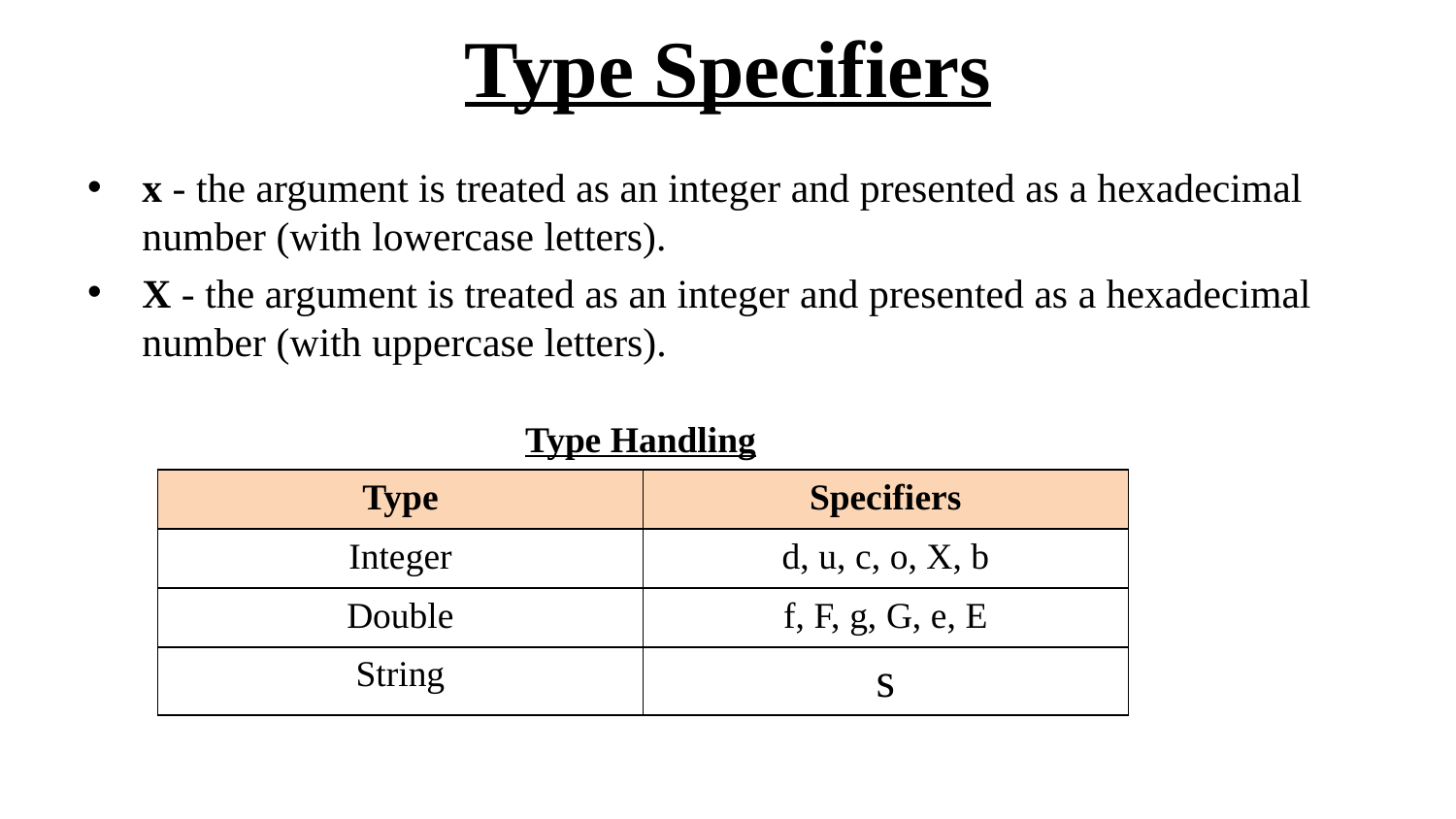

# Type Specifiers
x - the argument is treated as an integer and presented as a hexadecimal number (with lowercase letters).
X - the argument is treated as an integer and presented as a hexadecimal number (with uppercase letters).

Type Handling
| Type | Specifiers |
| --- | --- |
| Integer | d, u, c, o, X, b |
| Double | f, F, g, G, e, E |
| String | s |